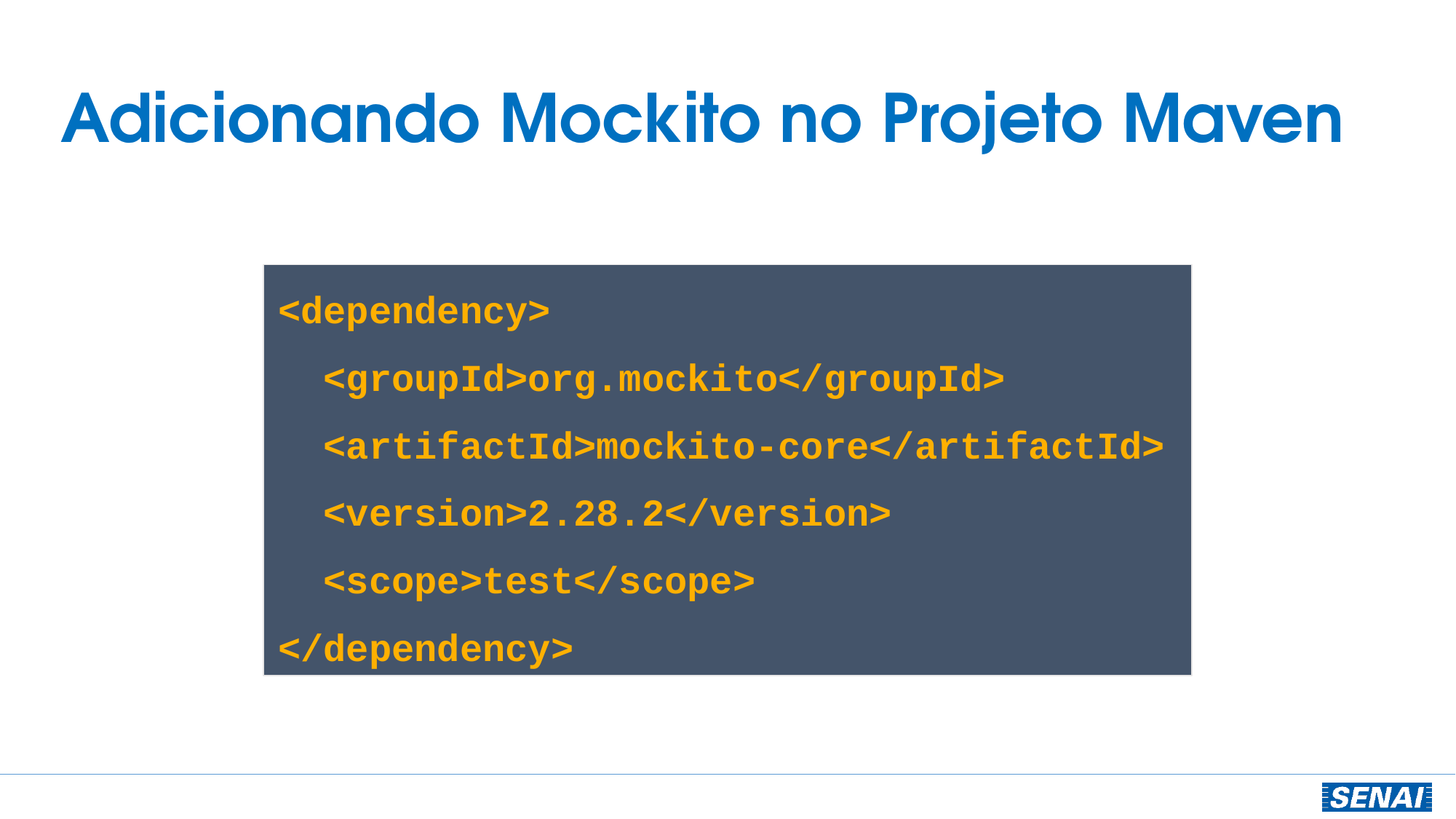

# Adicionando Mockito no Projeto Maven
<dependency>
  <groupId>org.mockito</groupId>
  <artifactId>mockito-core</artifactId>
  <version>2.28.2</version>
  <scope>test</scope>
</dependency>